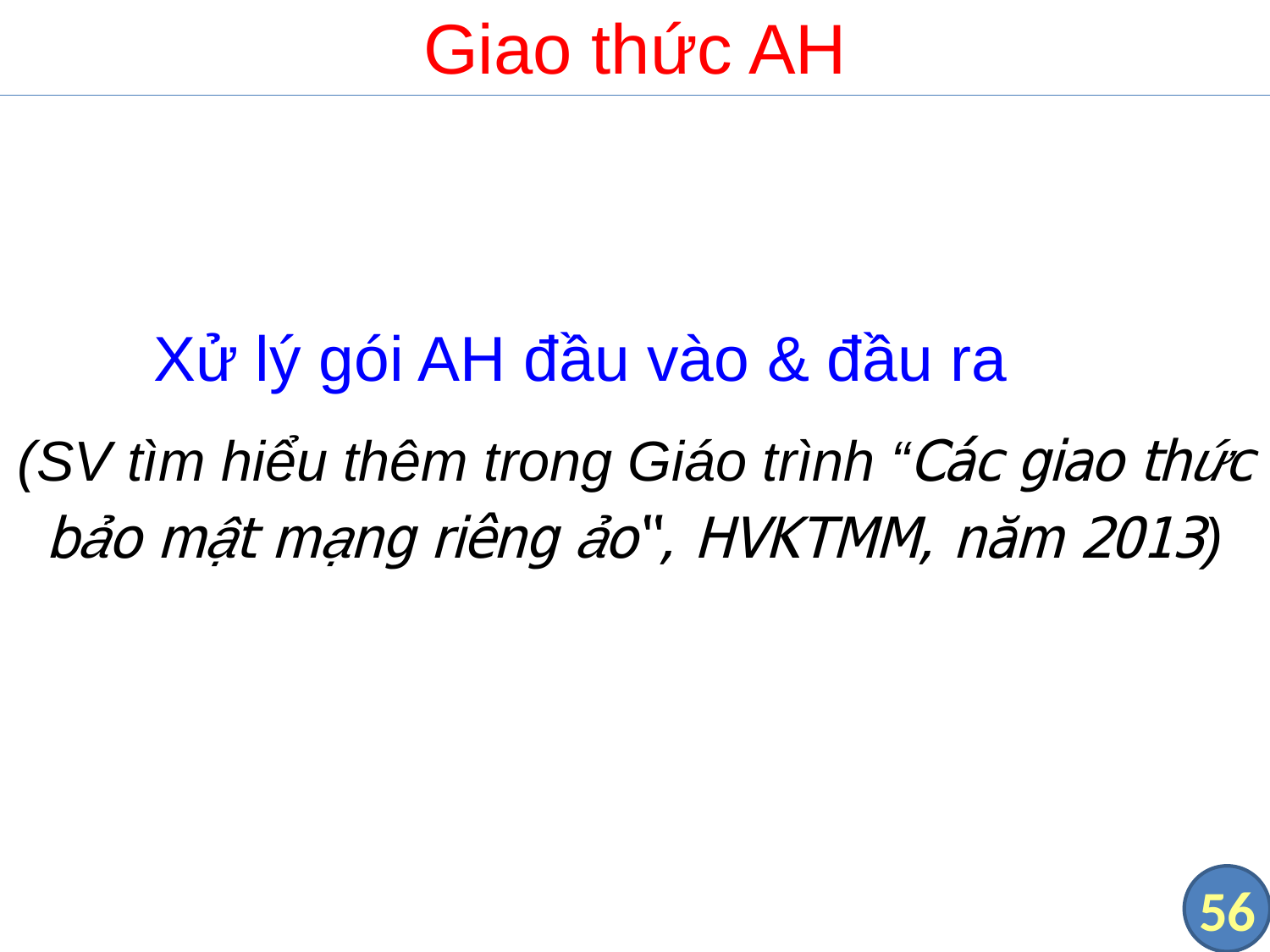

# Giao thức AH

        Xử lý gói AH đầu vào & đầu ra
(SV tìm hiểu thêm trong Giáo trình “Các giao thức bảo mật mạng riêng ảo“, HVKTMM, năm 2013)

56